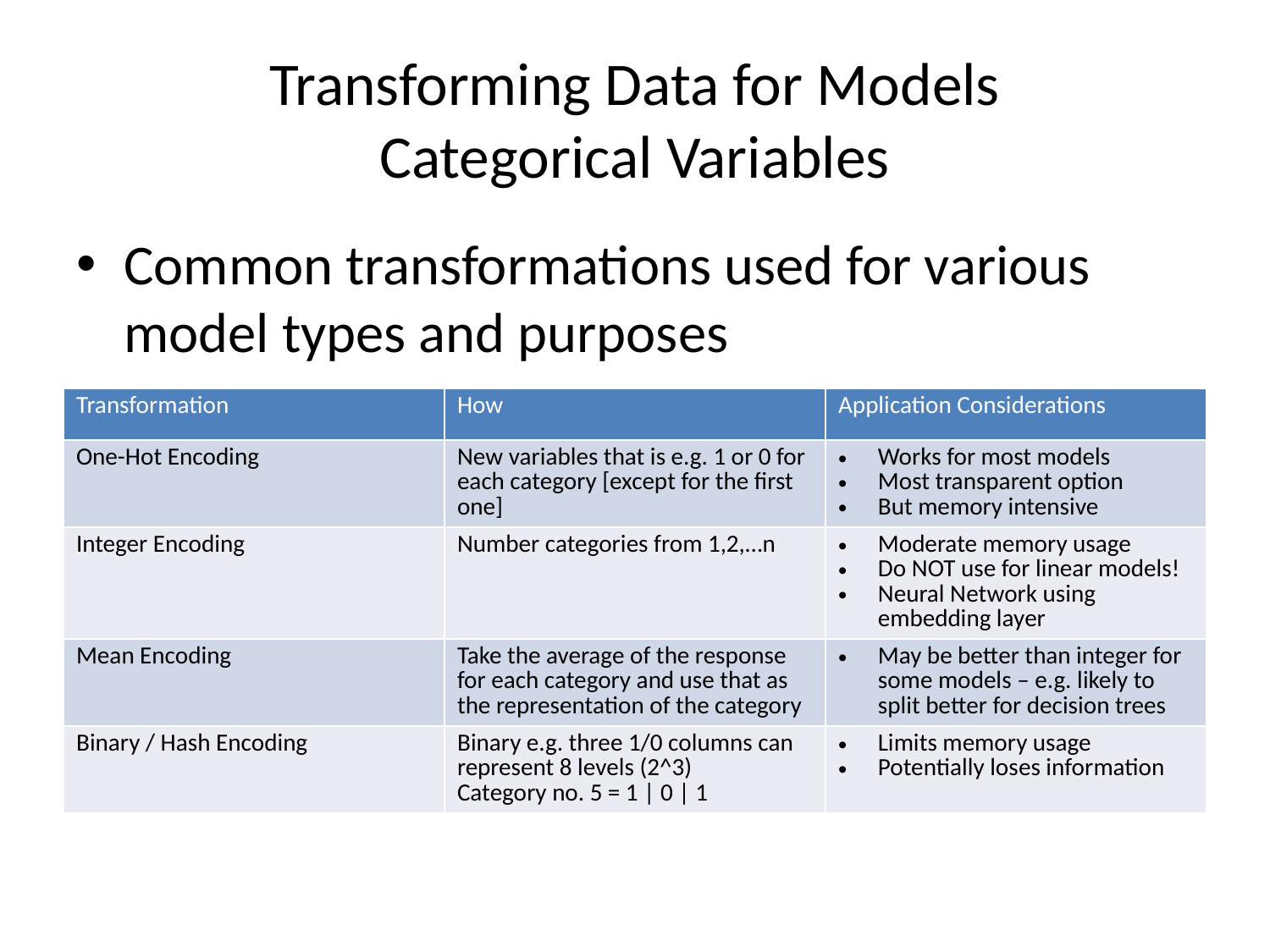

# Transforming Data for Models Categorical Variables
Common transformations used for various model types and purposes
| Transformation | How | Application Considerations |
| --- | --- | --- |
| One-Hot Encoding | New variables that is e.g. 1 or 0 for each category [except for the first one] | Works for most models Most transparent option But memory intensive |
| Integer Encoding | Number categories from 1,2,…n | Moderate memory usage Do NOT use for linear models! Neural Network using embedding layer |
| Mean Encoding | Take the average of the response for each category and use that as the representation of the category | May be better than integer for some models – e.g. likely to split better for decision trees |
| Binary / Hash Encoding | Binary e.g. three 1/0 columns can represent 8 levels (2^3) Category no. 5 = 1 | 0 | 1 | Limits memory usage Potentially loses information |